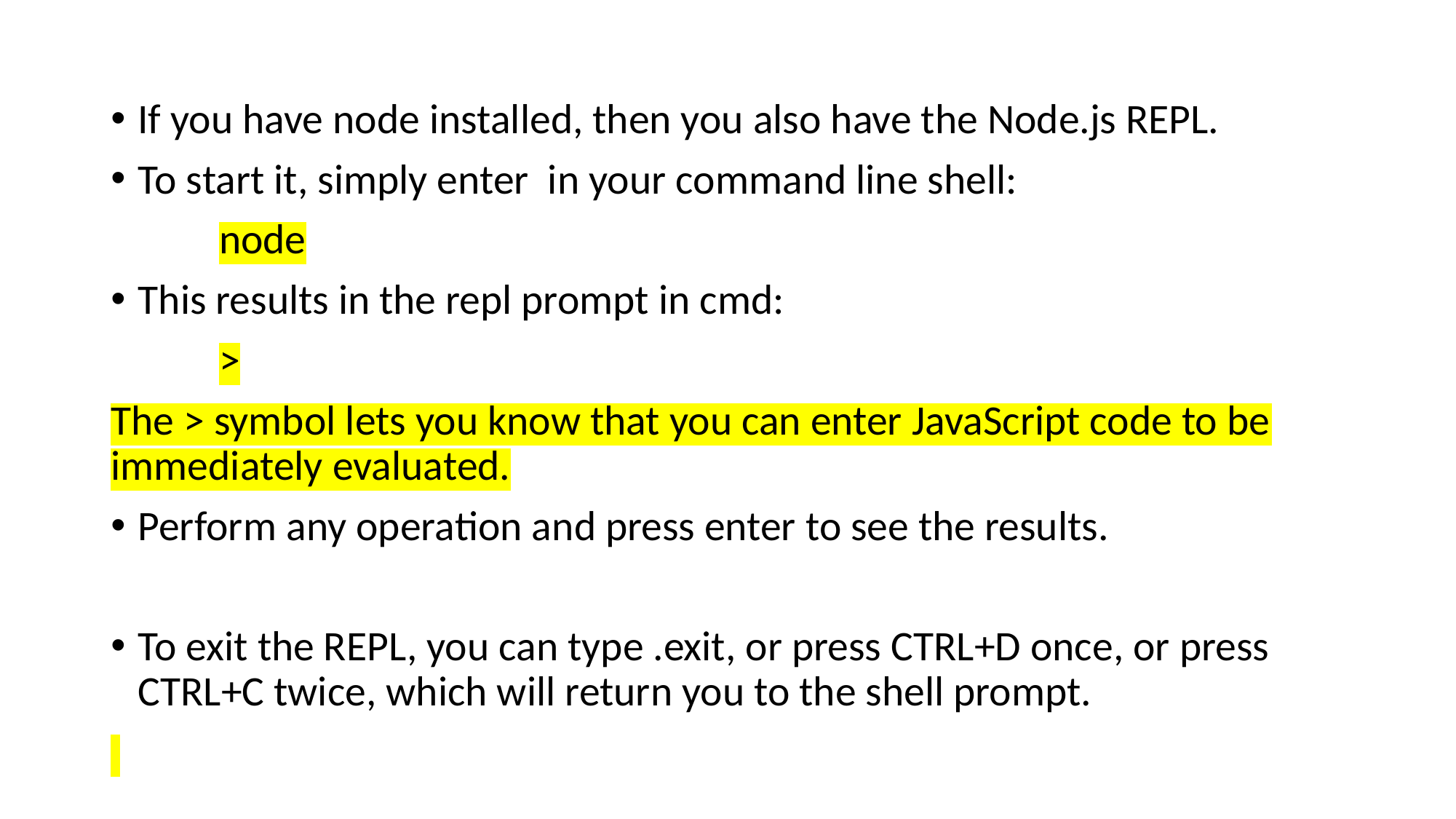

If you have node installed, then you also have the Node.js REPL.
To start it, simply enter  in your command line shell:
				node
This results in the repl prompt in cmd:
				>
The > symbol lets you know that you can enter JavaScript code to be immediately evaluated.
Perform any operation and press enter to see the results.

To exit the REPL, you can type .exit, or press CTRL+D once, or press CTRL+C twice, which will return you to the shell prompt.